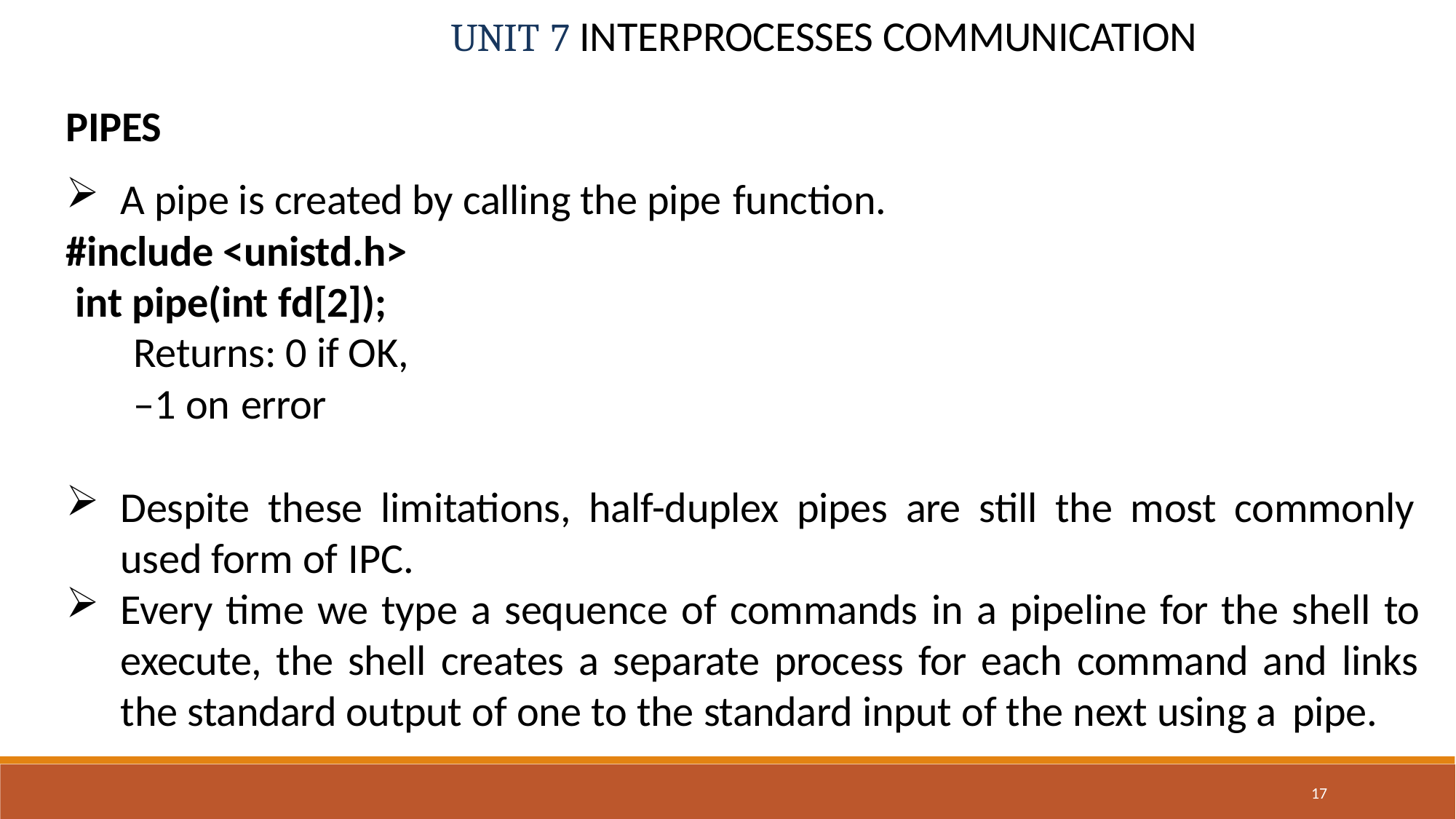

# UNIT 7 INTERPROCESSES COMMUNICATION
PIPES
A pipe is created by calling the pipe function.
#include <unistd.h>  int pipe(int fd[2]);
Returns: 0 if OK, –1 on error

Despite these limitations, half-duplex pipes are still the most commonly  used form of IPC.
Every time we type a sequence of commands in a pipeline for the shell to  execute, the shell creates a separate process for each command and links  the standard output of one to the standard input of the next using a pipe.

17